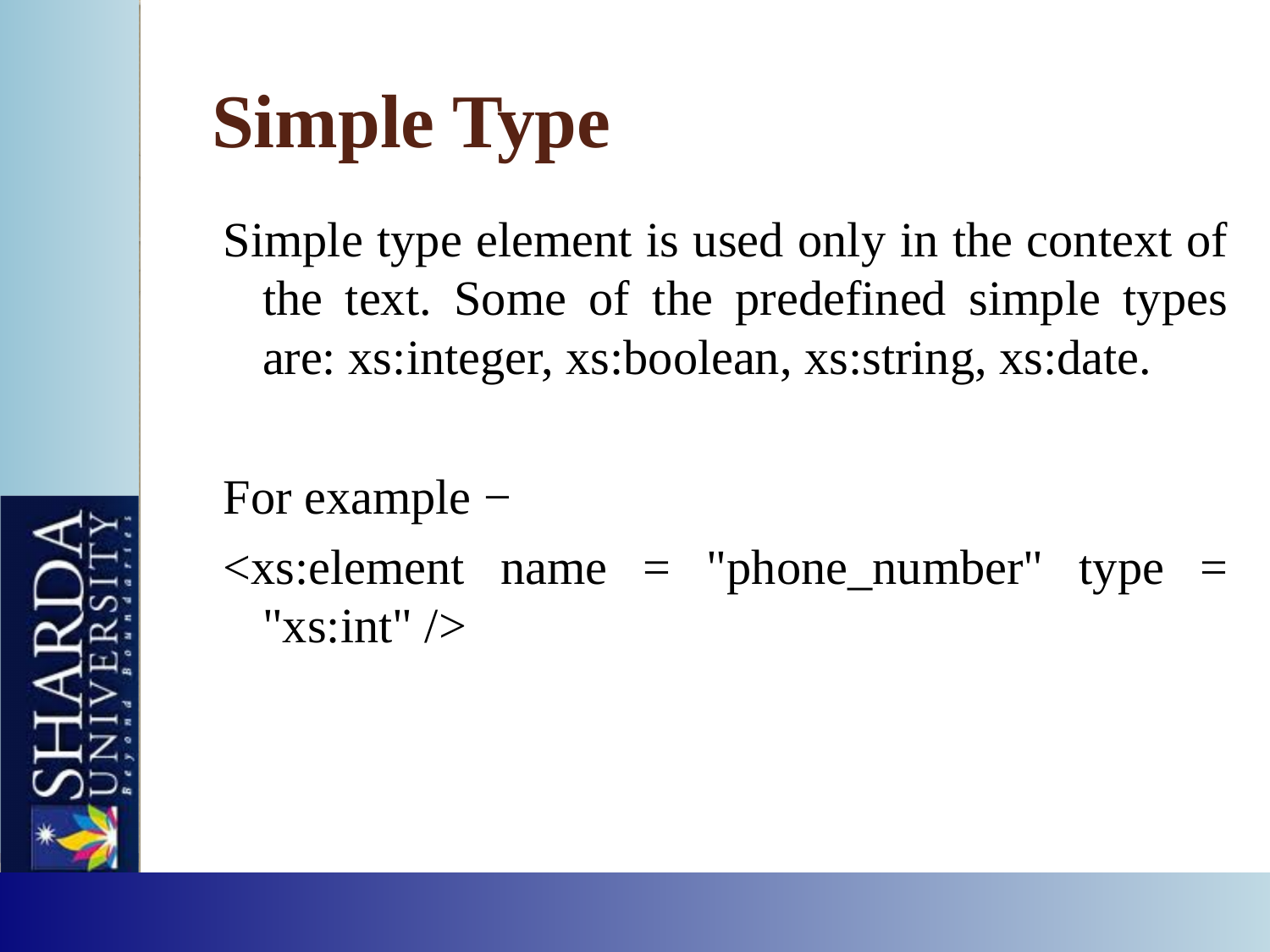

# Simple Type
Simple type element is used only in the context of the text. Some of the predefined simple types are: xs:integer, xs:boolean, xs:string, xs:date.

For example −
<xs:element name = "phone_number" type = "xs:int" />